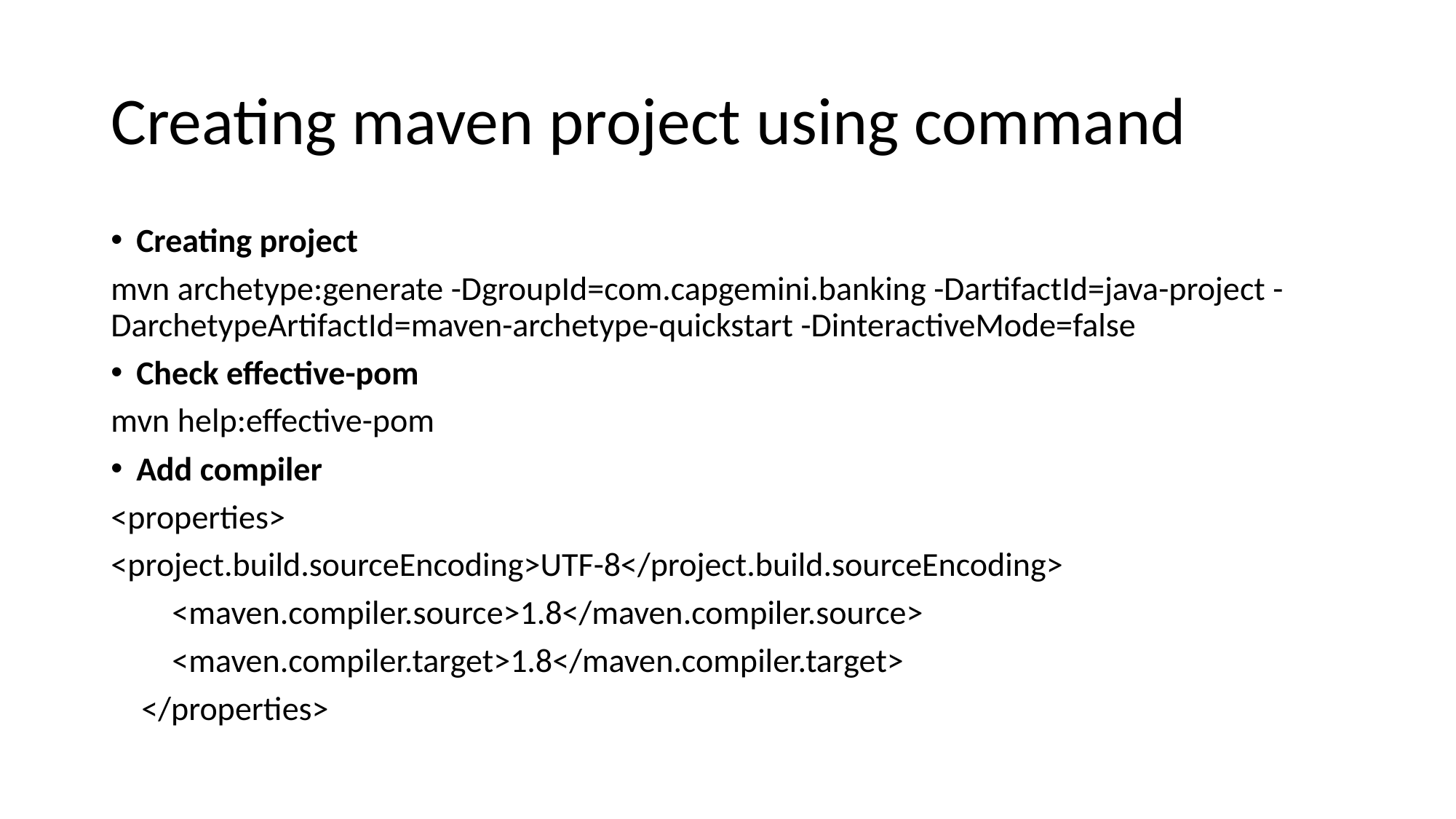

# Creating maven project using command
Creating project
mvn archetype:generate -DgroupId=com.capgemini.banking -DartifactId=java-project -DarchetypeArtifactId=maven-archetype-quickstart -DinteractiveMode=false
Check effective-pom
mvn help:effective-pom
Add compiler
<properties>
<project.build.sourceEncoding>UTF-8</project.build.sourceEncoding>
        <maven.compiler.source>1.8</maven.compiler.source>
        <maven.compiler.target>1.8</maven.compiler.target>
    </properties>